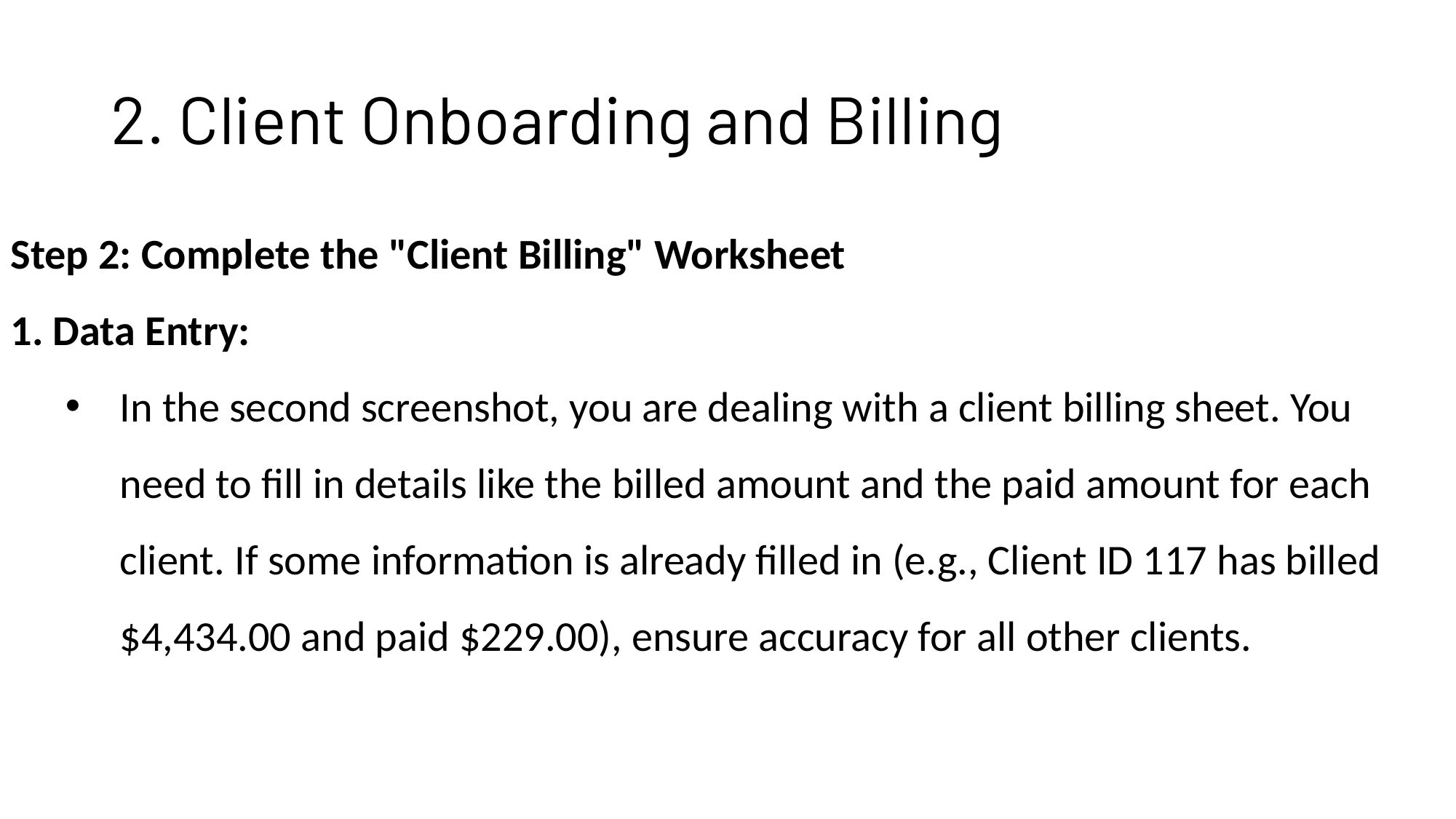

# 2. Client Onboarding and Billing
Step 2: Complete the "Client Billing" Worksheet
 Data Entry:
In the second screenshot, you are dealing with a client billing sheet. You need to fill in details like the billed amount and the paid amount for each client. If some information is already filled in (e.g., Client ID 117 has billed $4,434.00 and paid $229.00), ensure accuracy for all other clients.